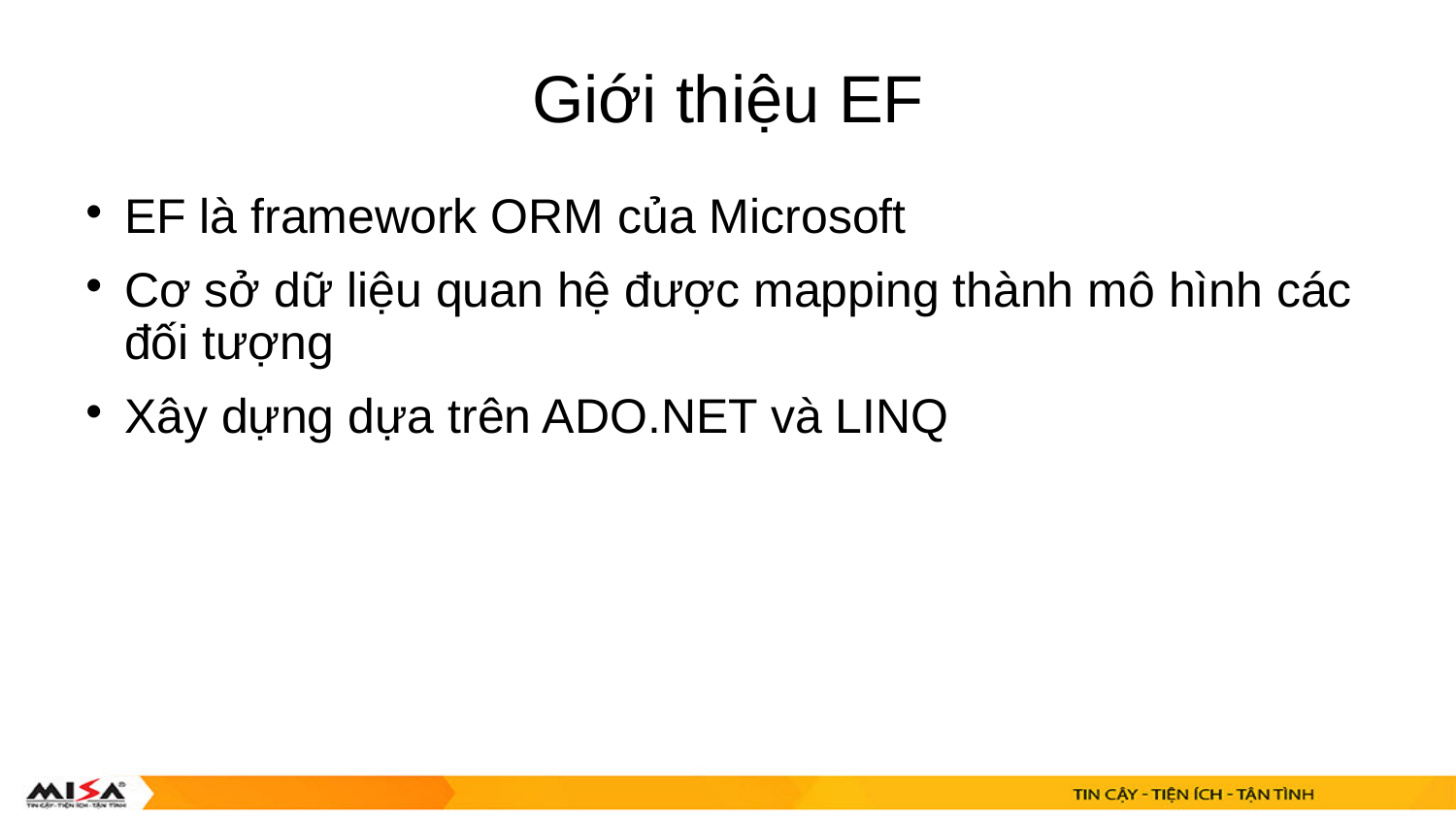

# Giới thiệu EF
EF là framework ORM của Microsoft
Cơ sở dữ liệu quan hệ được mapping thành mô hình các đối tượng
Xây dựng dựa trên ADO.NET và LINQ